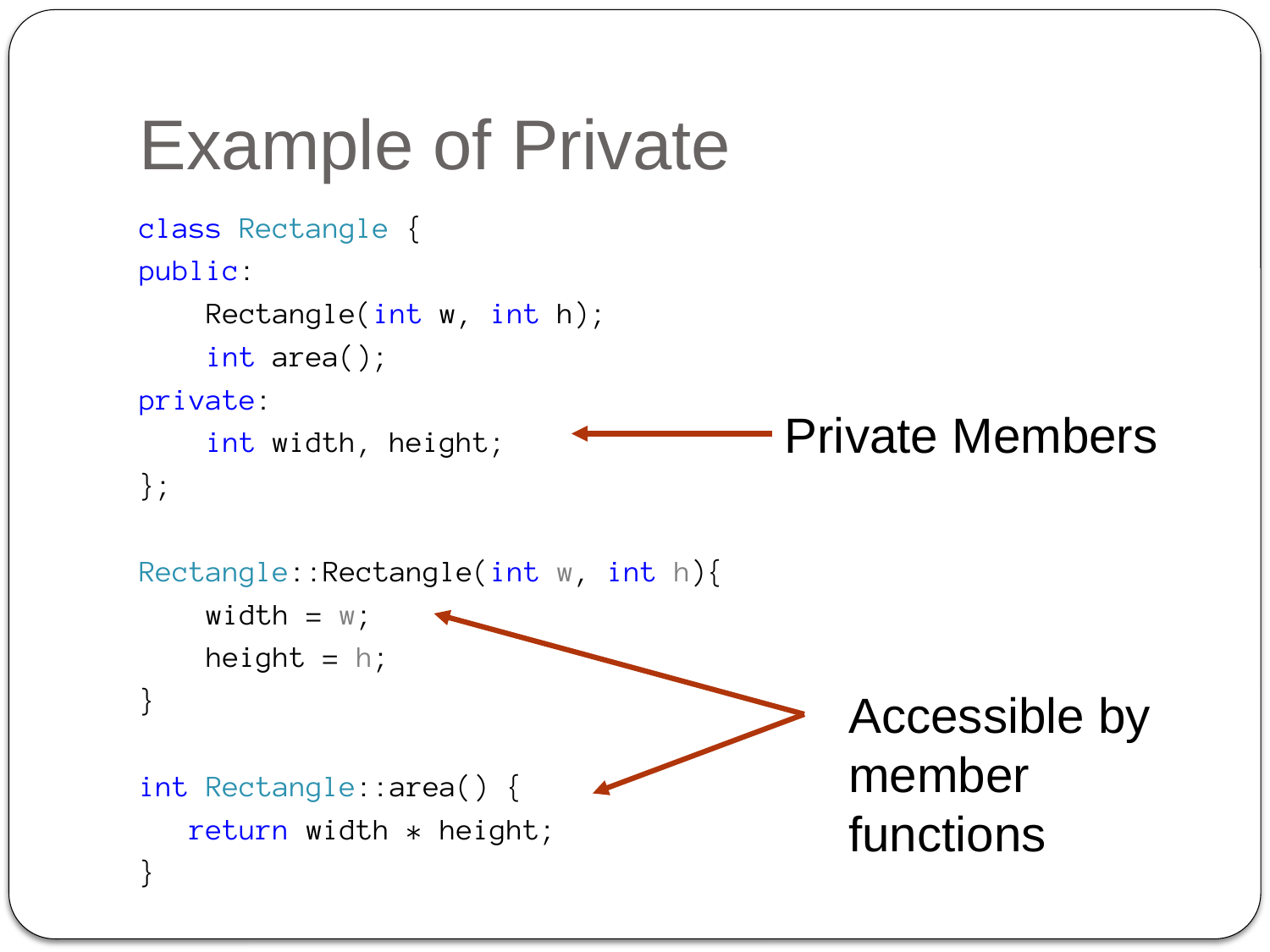

# Example of Private
class Rectangle {
public:
    Rectangle(int w, int h);
    int area();
private:
    int width, height;
};

Rectangle::Rectangle(int w, int h){
    width = w;
    height = h;
}

int Rectangle::area() {
   return width * height;
}
Private Members
Accessible by member functions